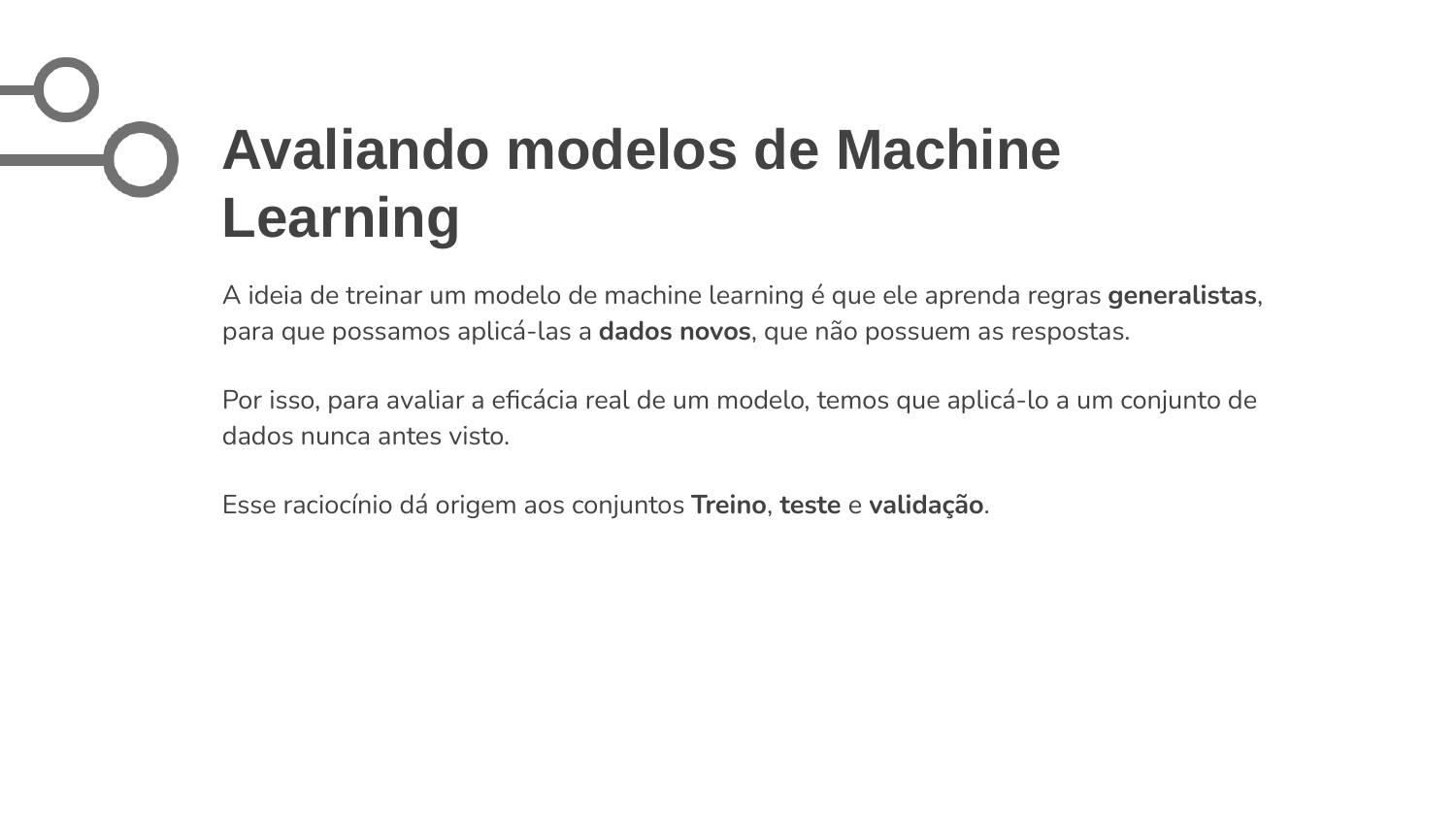

# Avaliando modelos de Machine Learning
A ideia de treinar um modelo de machine learning é que ele aprenda regras generalistas, para que possamos aplicá-las a dados novos, que não possuem as respostas.
Por isso, para avaliar a eficácia real de um modelo, temos que aplicá-lo a um conjunto de dados nunca antes visto.
Esse raciocínio dá origem aos conjuntos Treino, teste e validação.